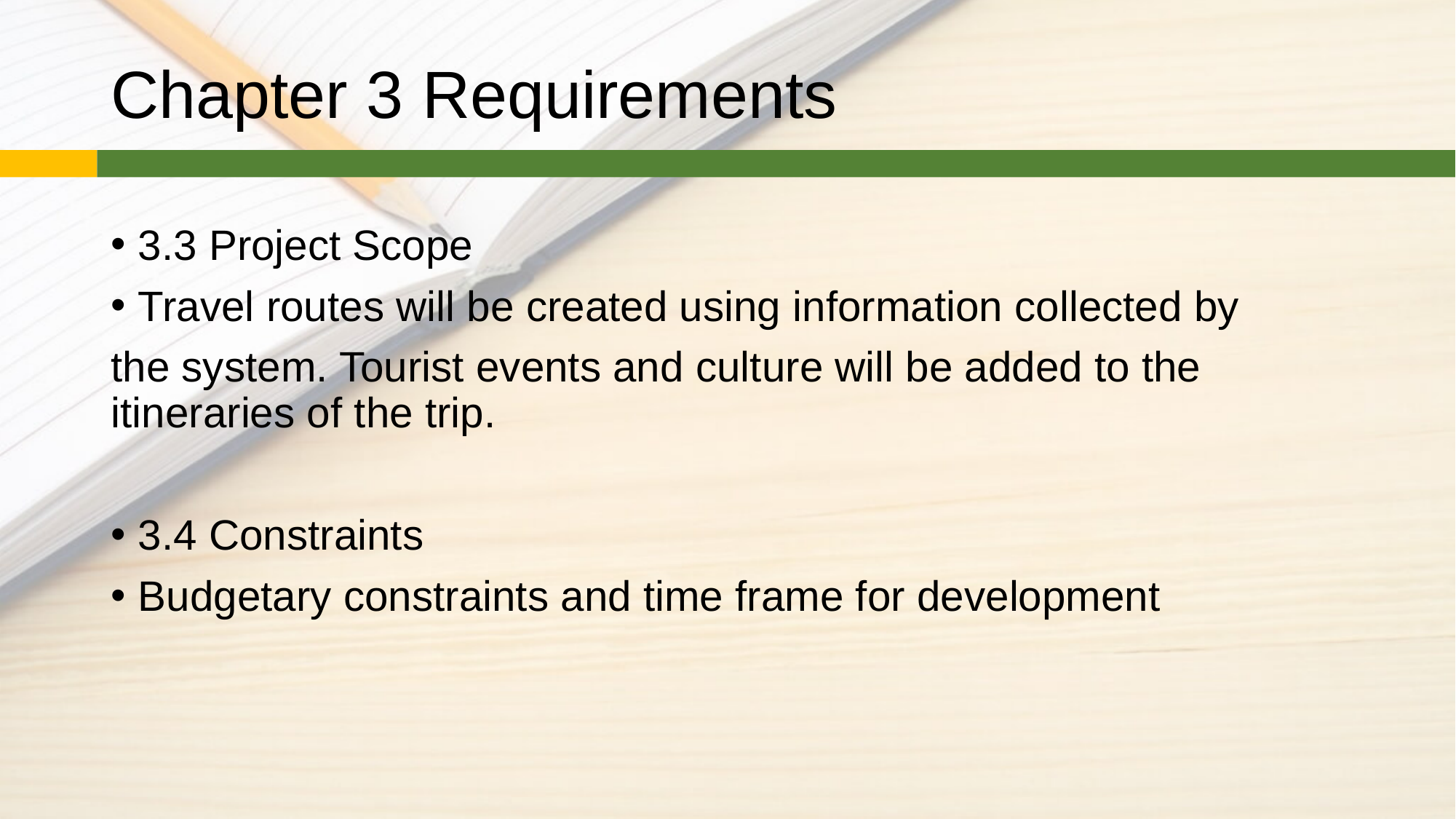

# Chapter 3 Requirements
3.3 Project Scope
Travel routes will be created using information collected by
the system. Tourist events and culture will be added to the itineraries of the trip.

3.4 Constraints
Budgetary constraints and time frame for development